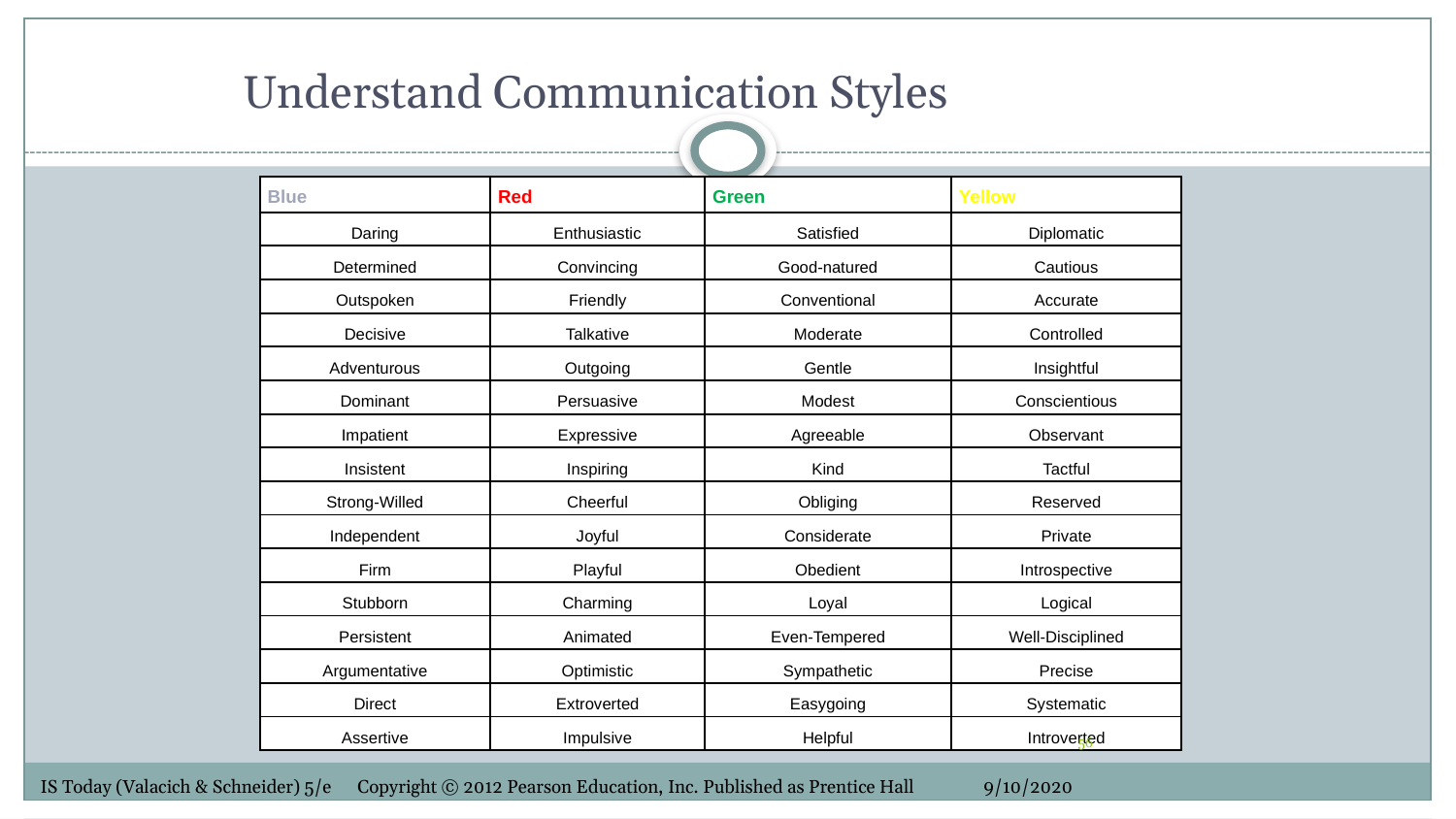

# Understand Communication Styles
| Blue | Red | Green | Yellow |
| --- | --- | --- | --- |
| Daring | Enthusiastic | Satisfied | Diplomatic |
| Determined | Convincing | Good-natured | Cautious |
| Outspoken | Friendly | Conventional | Accurate |
| Decisive | Talkative | Moderate | Controlled |
| Adventurous | Outgoing | Gentle | Insightful |
| Dominant | Persuasive | Modest | Conscientious |
| Impatient | Expressive | Agreeable | Observant |
| Insistent | Inspiring | Kind | Tactful |
| Strong-Willed | Cheerful | Obliging | Reserved |
| Independent | Joyful | Considerate | Private |
| Firm | Playful | Obedient | Introspective |
| Stubborn | Charming | Loyal | Logical |
| Persistent | Animated | Even-Tempered | Well-Disciplined |
| Argumentative | Optimistic | Sympathetic | Precise |
| Direct | Extroverted | Easygoing | Systematic |
| Assertive | Impulsive | Helpful | Introverted |
56